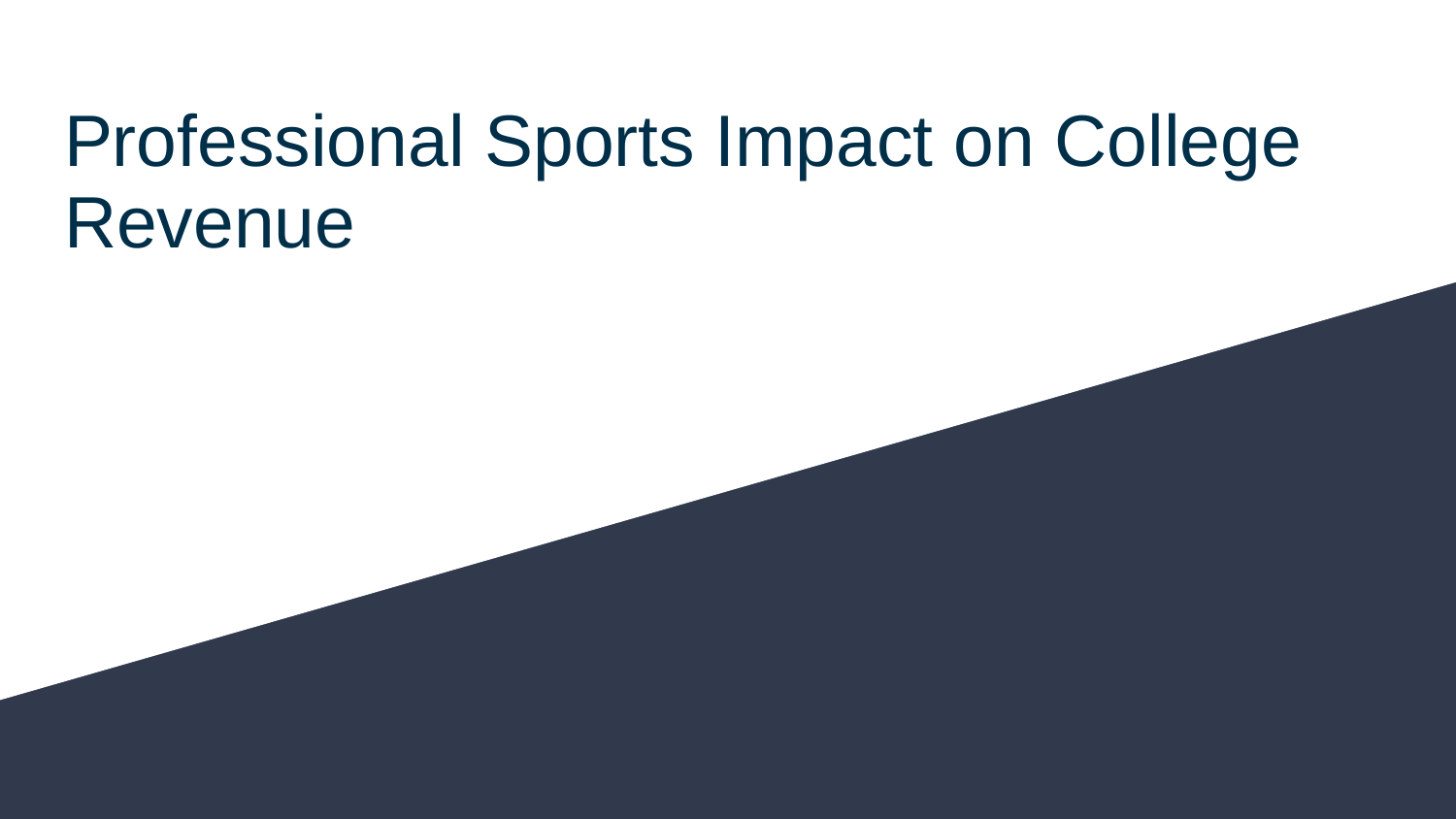

# Professional Sports Impact on College Revenue